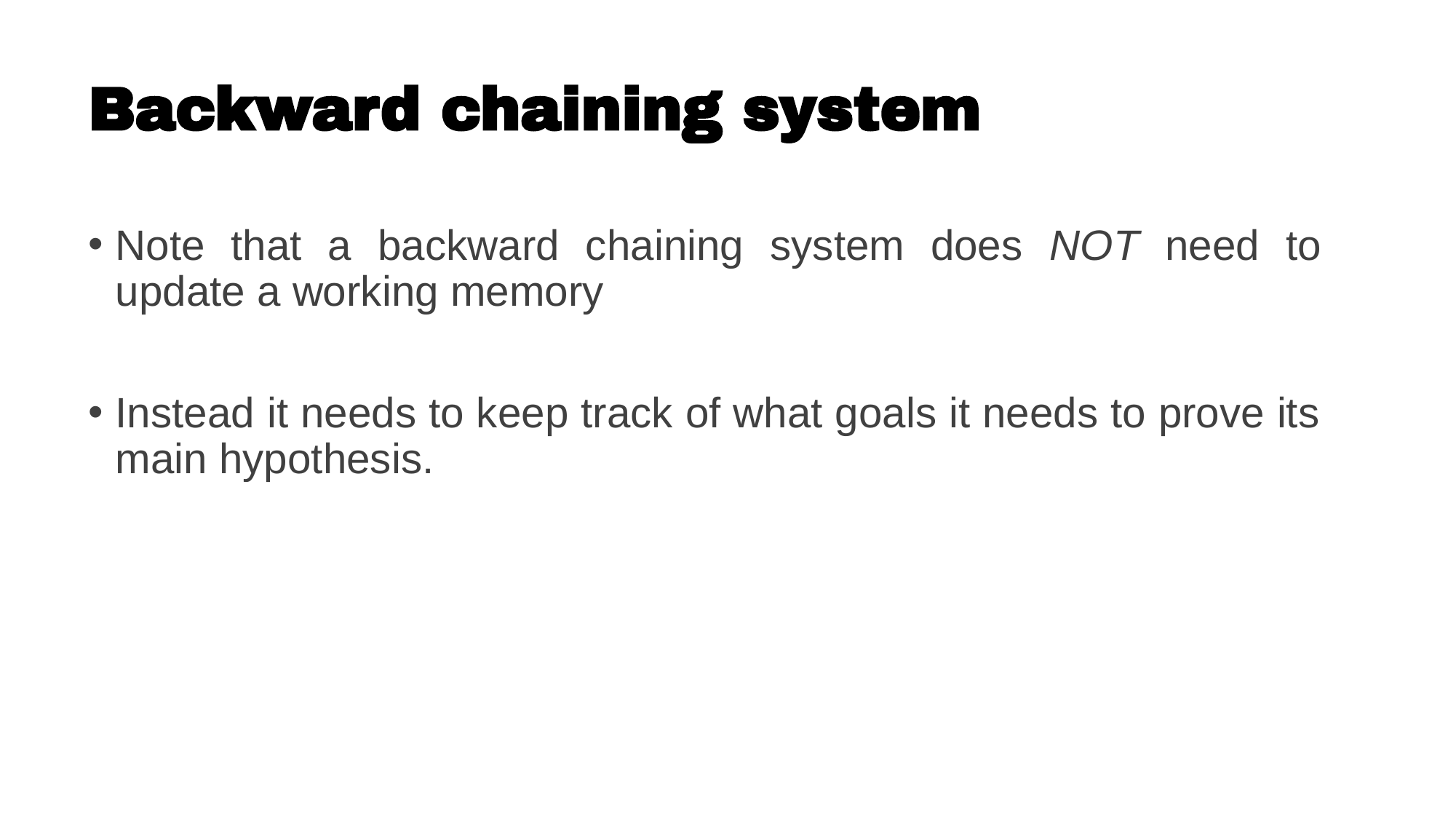

# Backward chaining system
Note that a backward chaining system does NOT need to update a working memory

Instead it needs to keep track of what goals it needs to prove its main hypothesis.